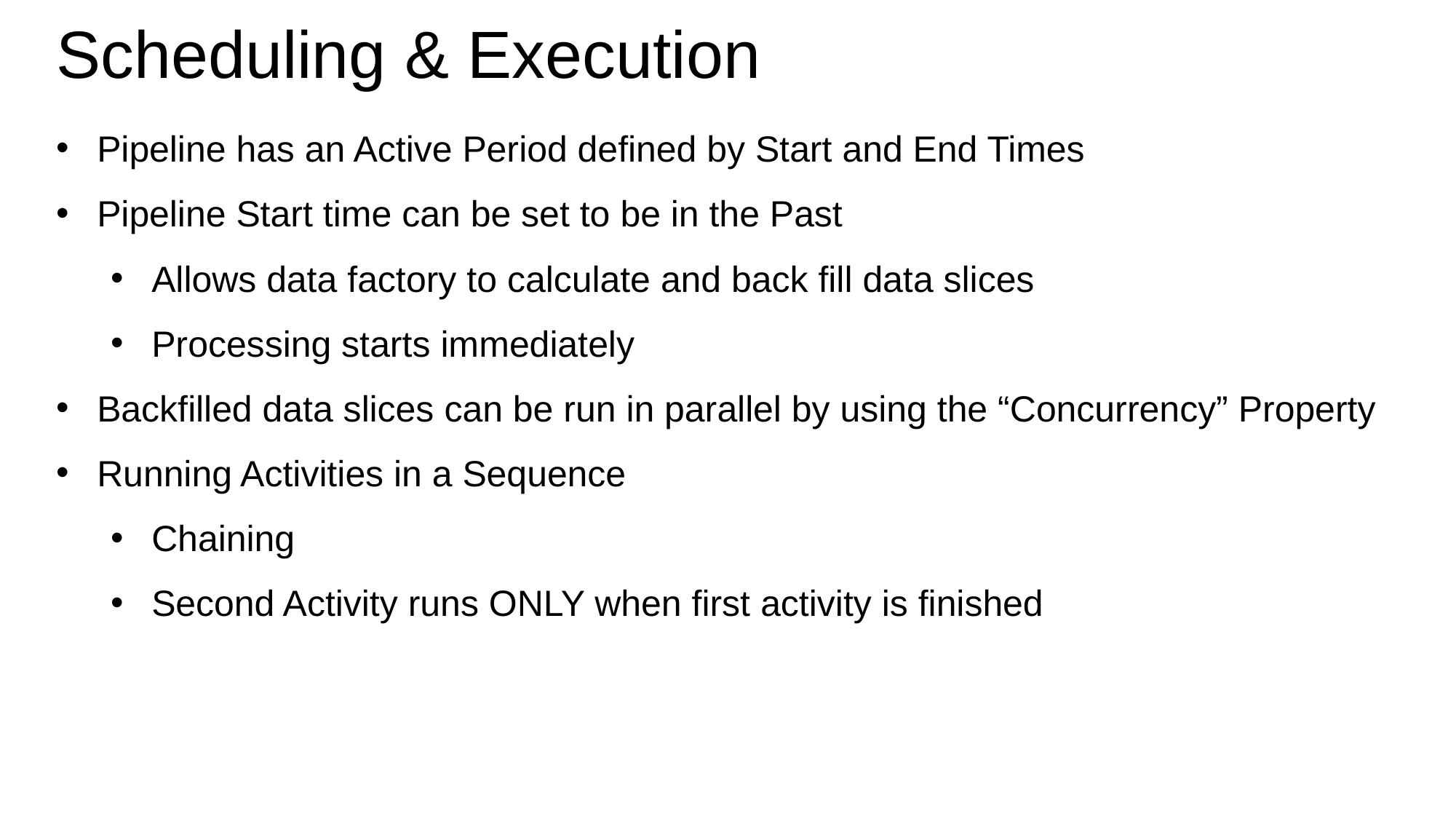

# Scheduling & Execution
Pipeline has an Active Period defined by Start and End Times
Pipeline Start time can be set to be in the Past
Allows data factory to calculate and back fill data slices
Processing starts immediately
Backfilled data slices can be run in parallel by using the “Concurrency” Property
Running Activities in a Sequence
Chaining
Second Activity runs ONLY when first activity is finished